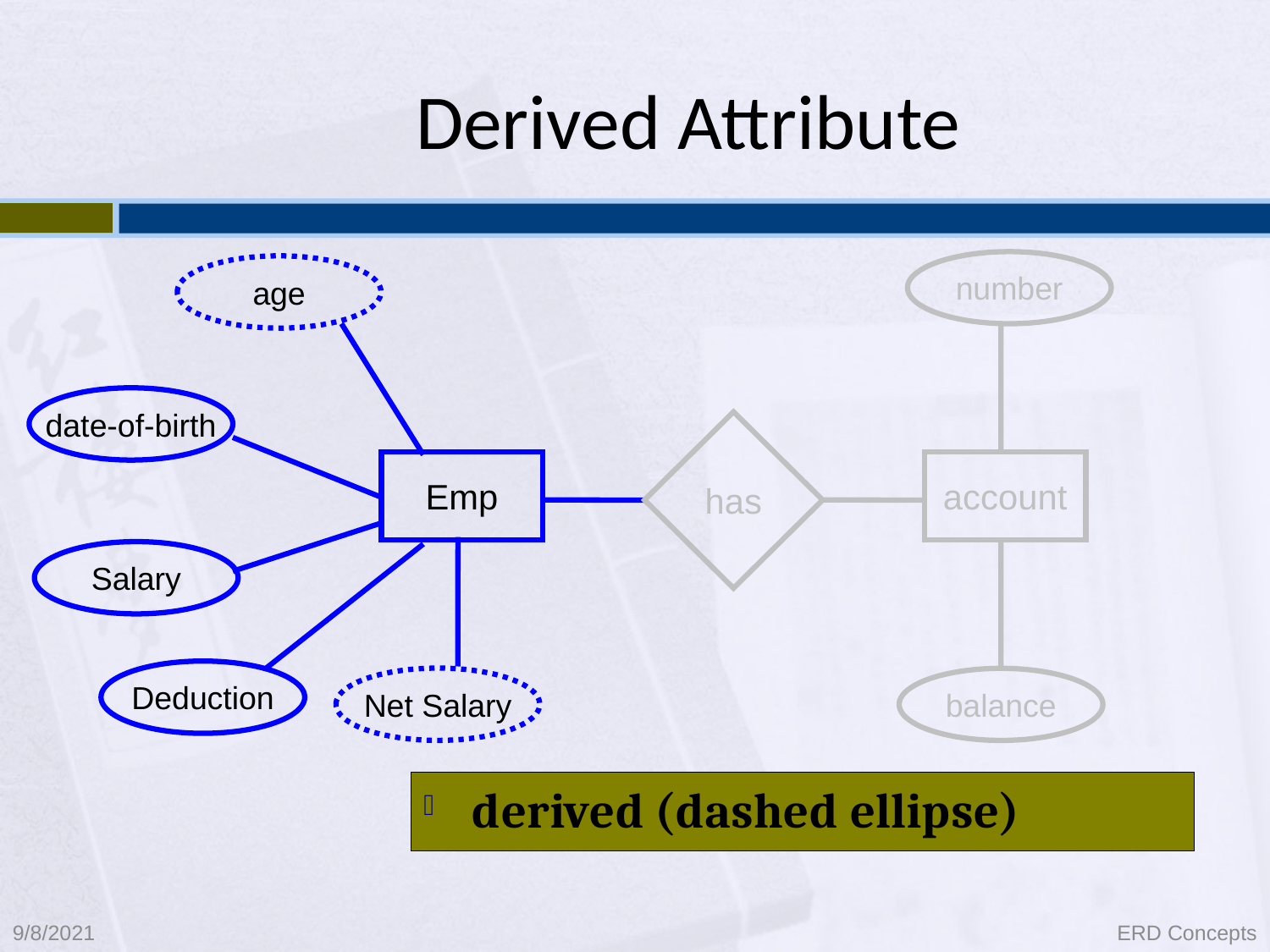

# Derived Attribute
number

has
account

balance
age

date-of-birth

Emp

Salary

Deduction
Net Salary
derived (dashed ellipse)
9/8/2021
ERD Concepts